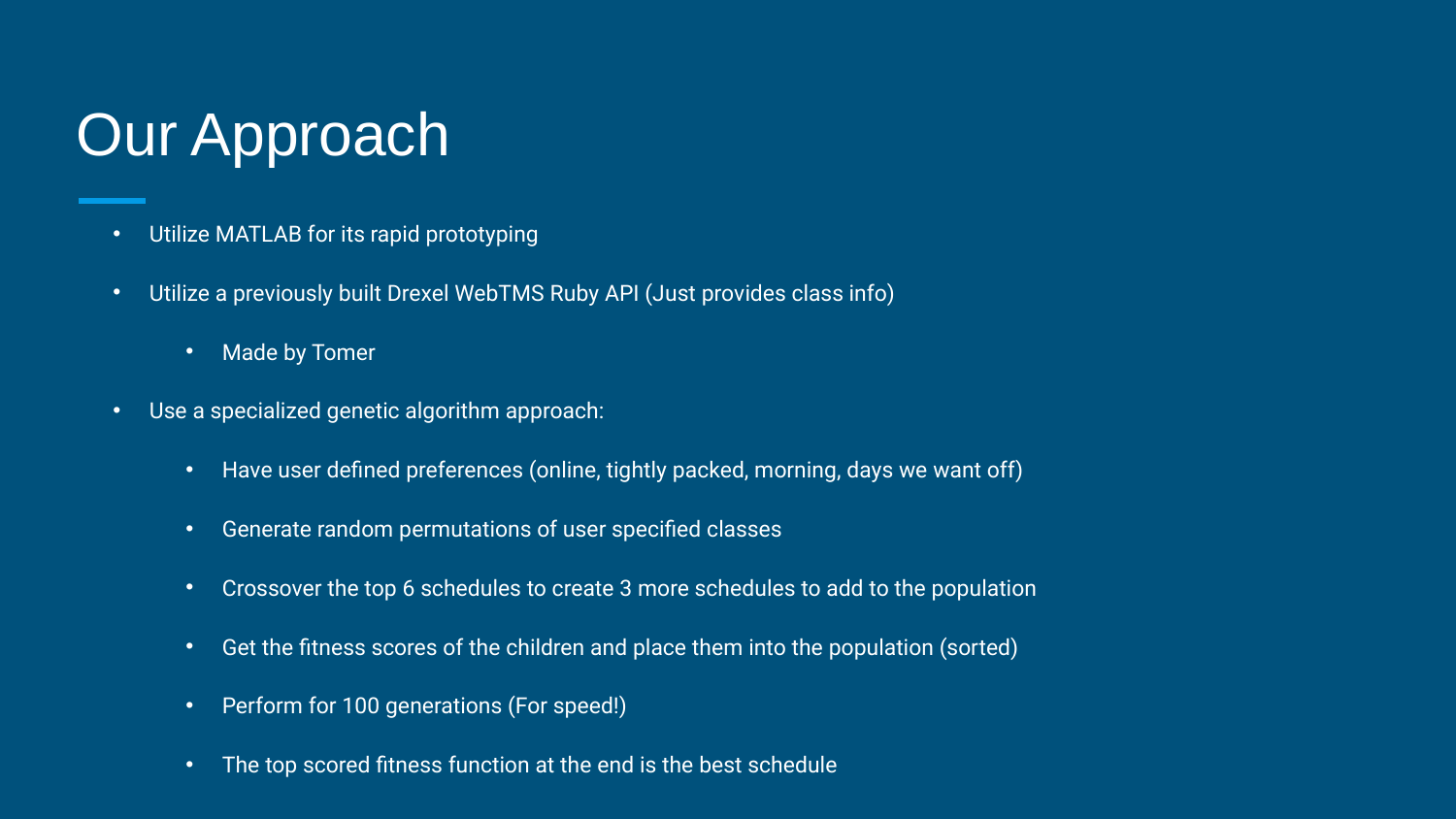

# Our Approach
Utilize MATLAB for its rapid prototyping
Utilize a previously built Drexel WebTMS Ruby API (Just provides class info)
Made by Tomer
Use a specialized genetic algorithm approach:
Have user defined preferences (online, tightly packed, morning, days we want off)
Generate random permutations of user specified classes
Crossover the top 6 schedules to create 3 more schedules to add to the population
Get the fitness scores of the children and place them into the population (sorted)
Perform for 100 generations (For speed!)
The top scored fitness function at the end is the best schedule